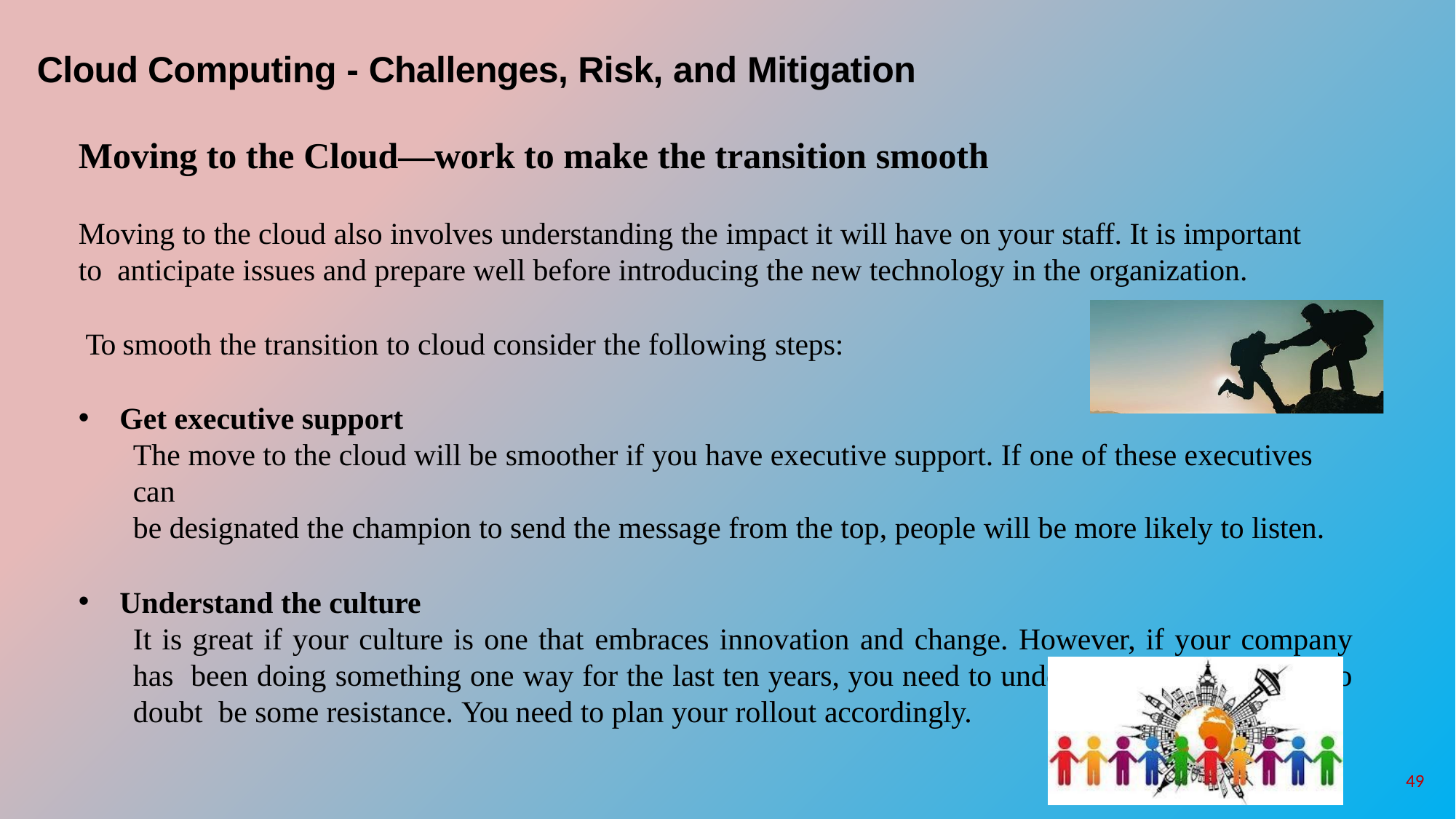

# Cloud Computing - Challenges, Risk, and Mitigation
Moving to the Cloud—work to make the transition smooth

Moving to the cloud also involves understanding the impact it will have on your staff. It is important to  anticipate issues and prepare well before introducing the new technology in the organization.

To smooth the transition to cloud consider the following steps:

Get executive support
The move to the cloud will be smoother if you have executive support. If one of these executives can
be designated the champion to send the message from the top, people will be more likely to listen.

Understand the culture
It is great if your culture is one that embraces innovation and change. However, if your company has  been doing something one way for the last ten years, you need to understand that there will no doubt  be some resistance. You need to plan your rollout accordingly.

49